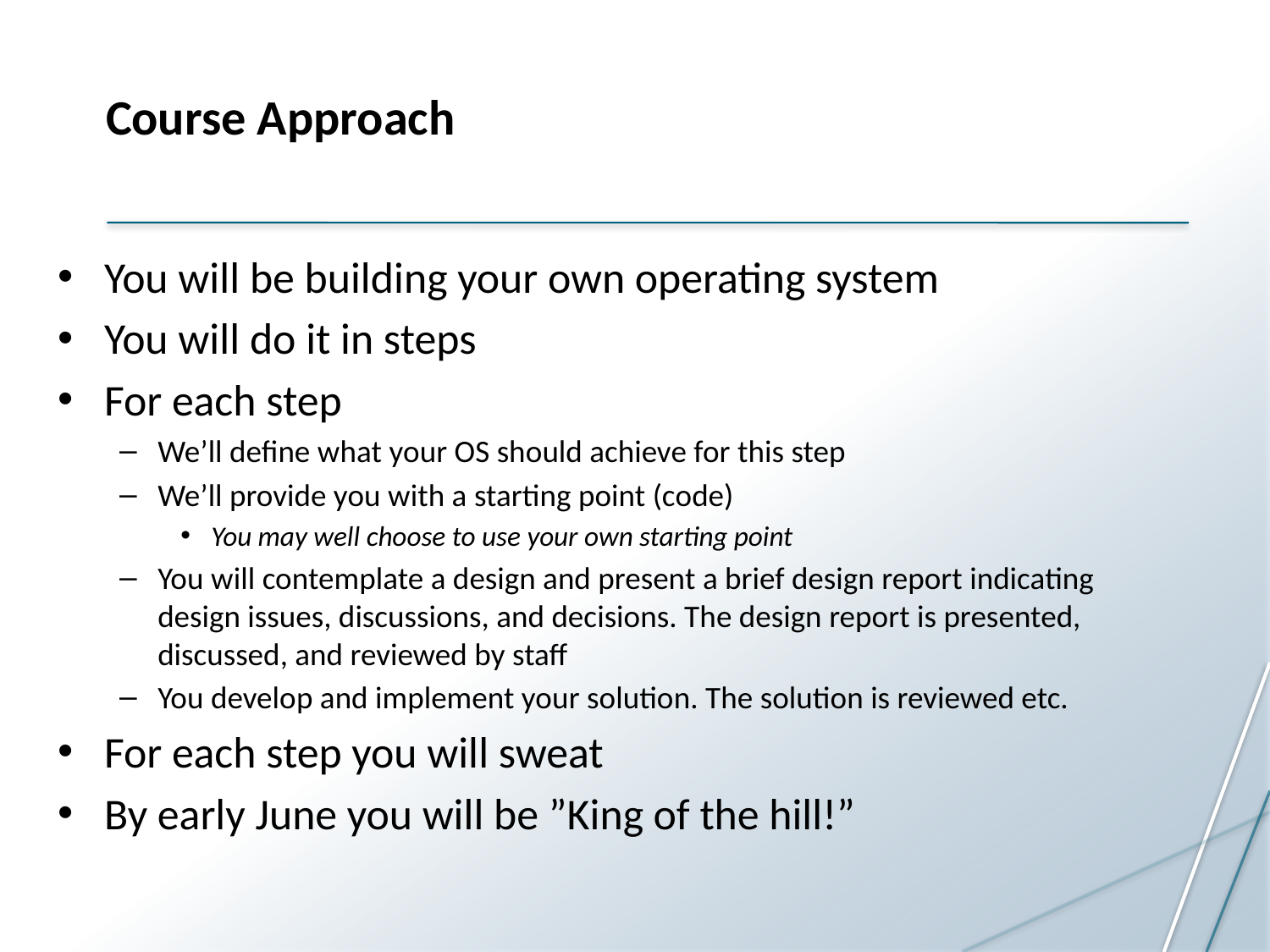

# Course Approach
You will be building your own operating system
You will do it in steps
For each step
We’ll define what your OS should achieve for this step
We’ll provide you with a starting point (code)
You may well choose to use your own starting point
You will contemplate a design and present a brief design report indicating design issues, discussions, and decisions. The design report is presented, discussed, and reviewed by staff
You develop and implement your solution. The solution is reviewed etc.
For each step you will sweat
By early June you will be ”King of the hill!”